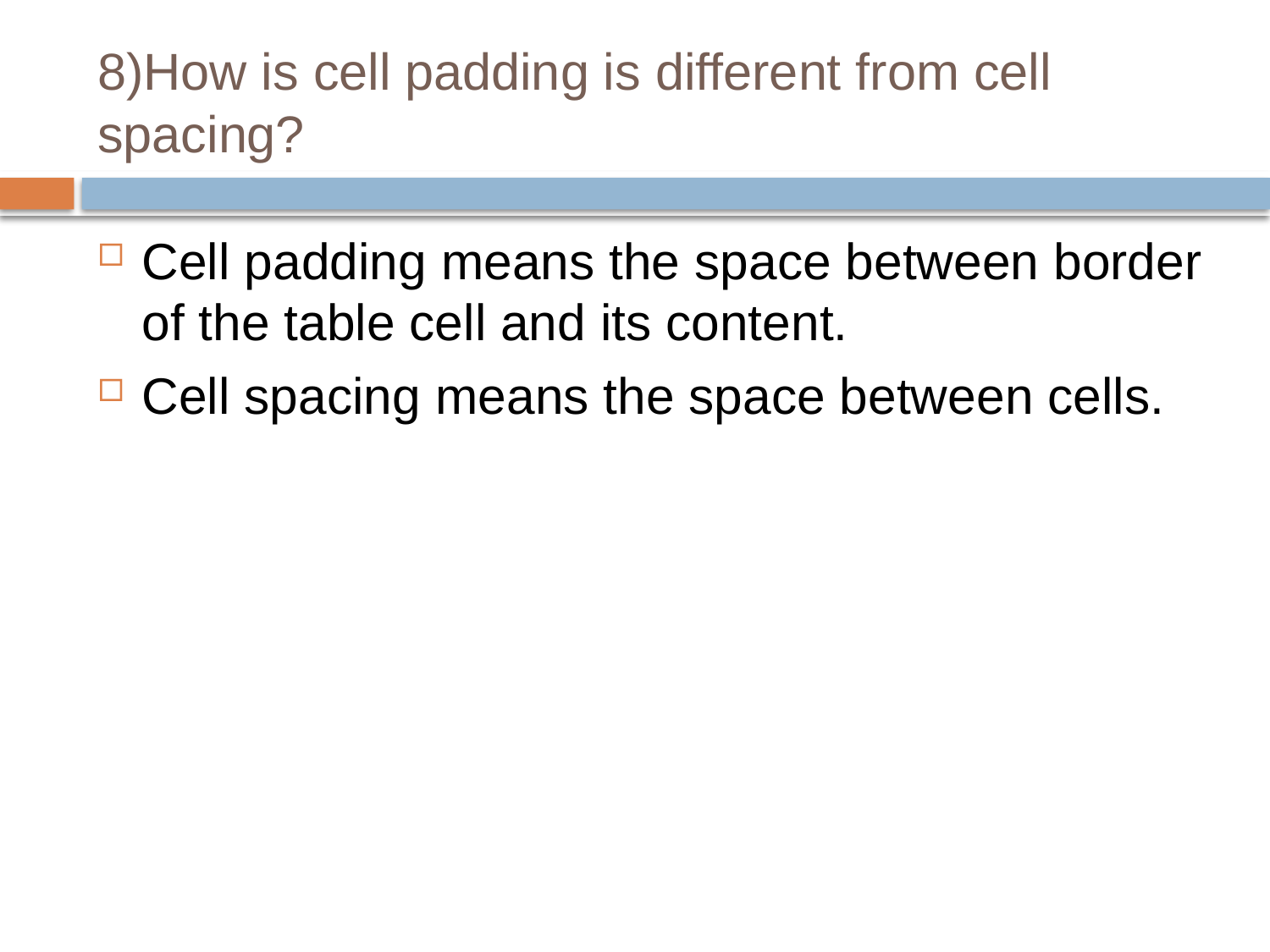

# 8)How is cell padding is different from cell spacing?
Cell padding means the space between border of the table cell and its content.
Cell spacing means the space between cells.